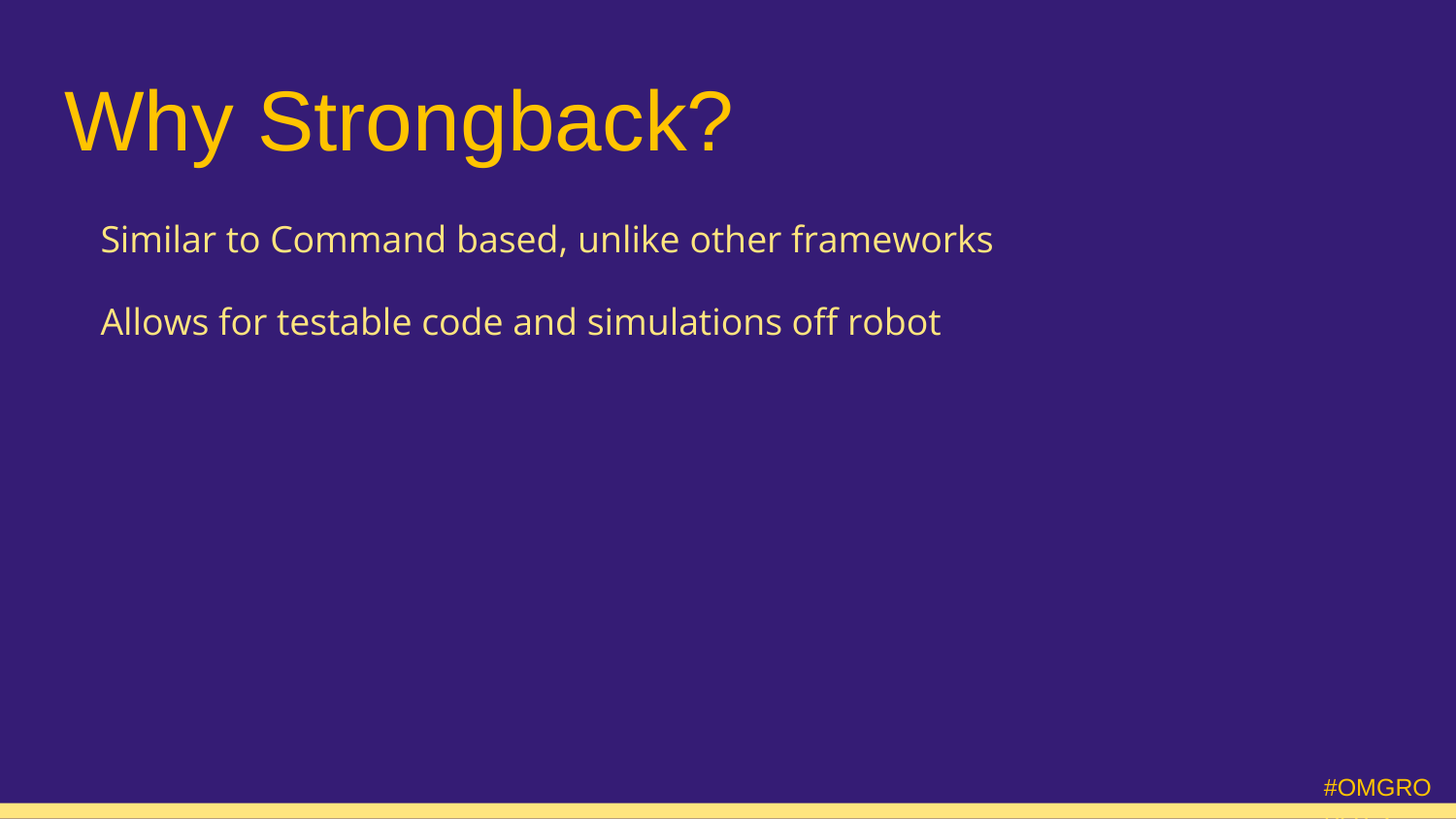

# Why Strongback?
Similar to Command based, unlike other frameworks
Allows for testable code and simulations off robot